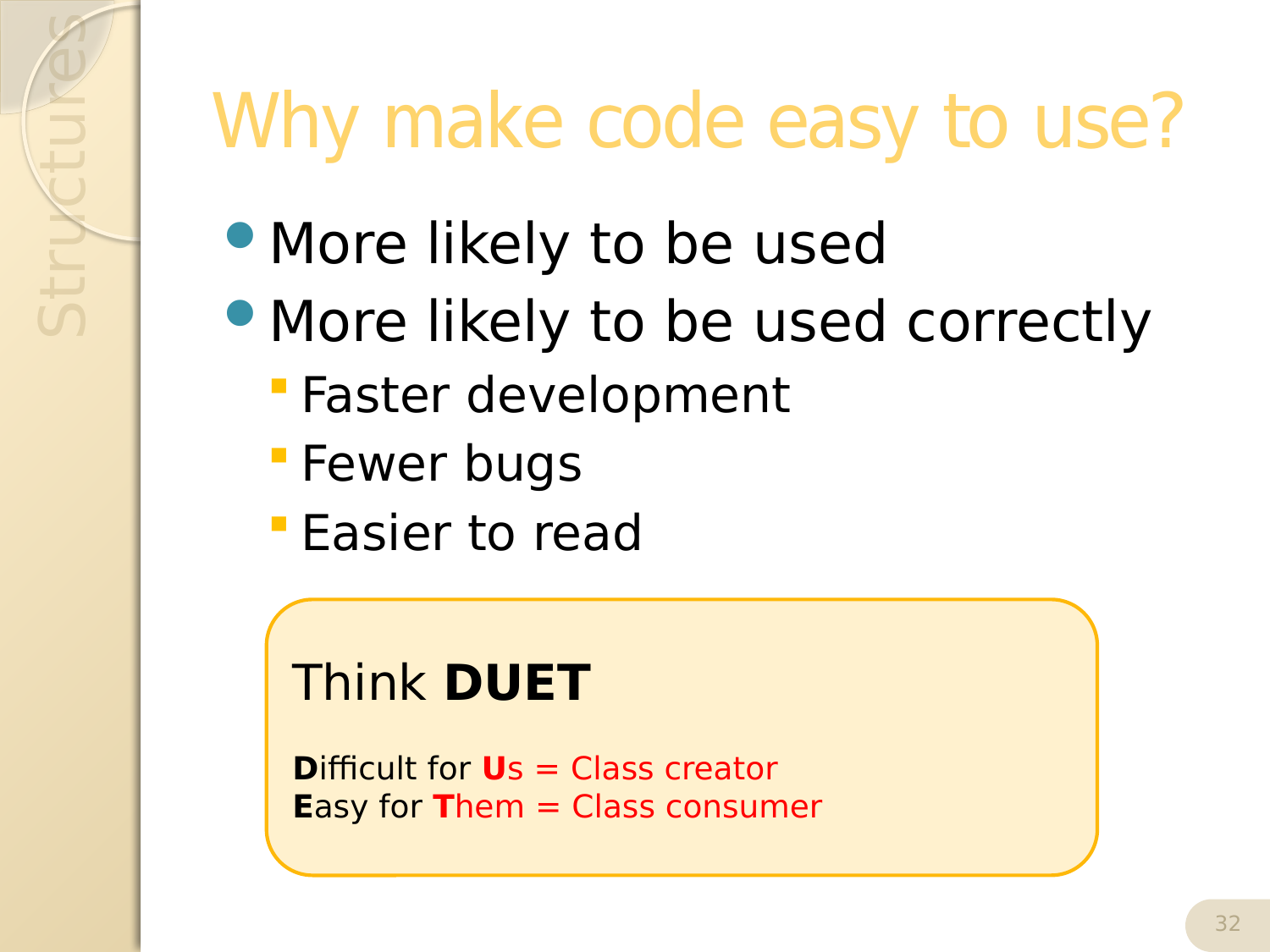

# Why make code easy to use?
More likely to be used
More likely to be used correctly
Faster development
Fewer bugs
Easier to read

Think DUET

Difficult for Us = Class creator
Easy for Them = Class consumer
32